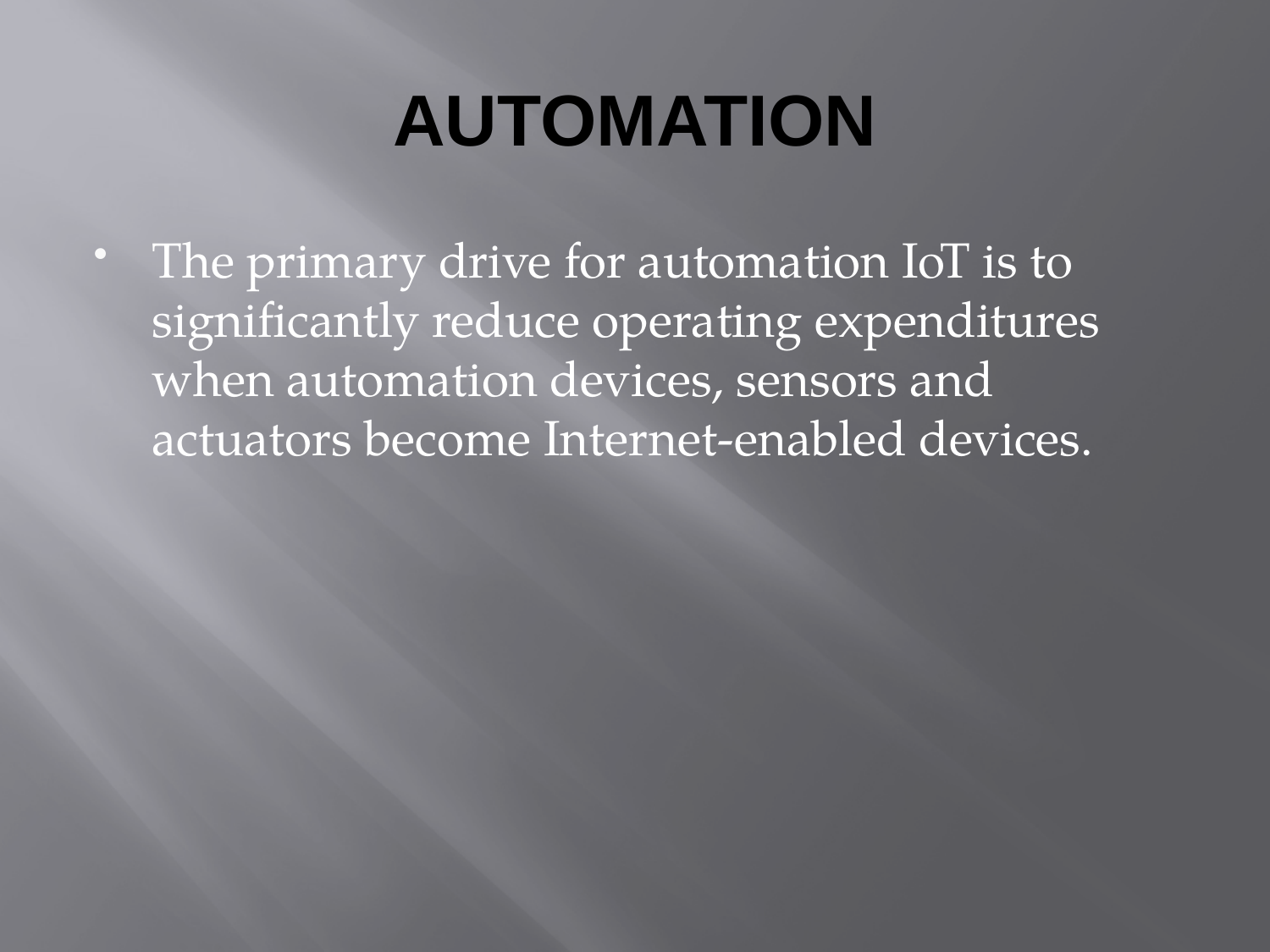

# AUTOMATION
The primary drive for automation IoT is to significantly reduce operating expenditures when automation devices, sensors and actuators become Internet-enabled devices.